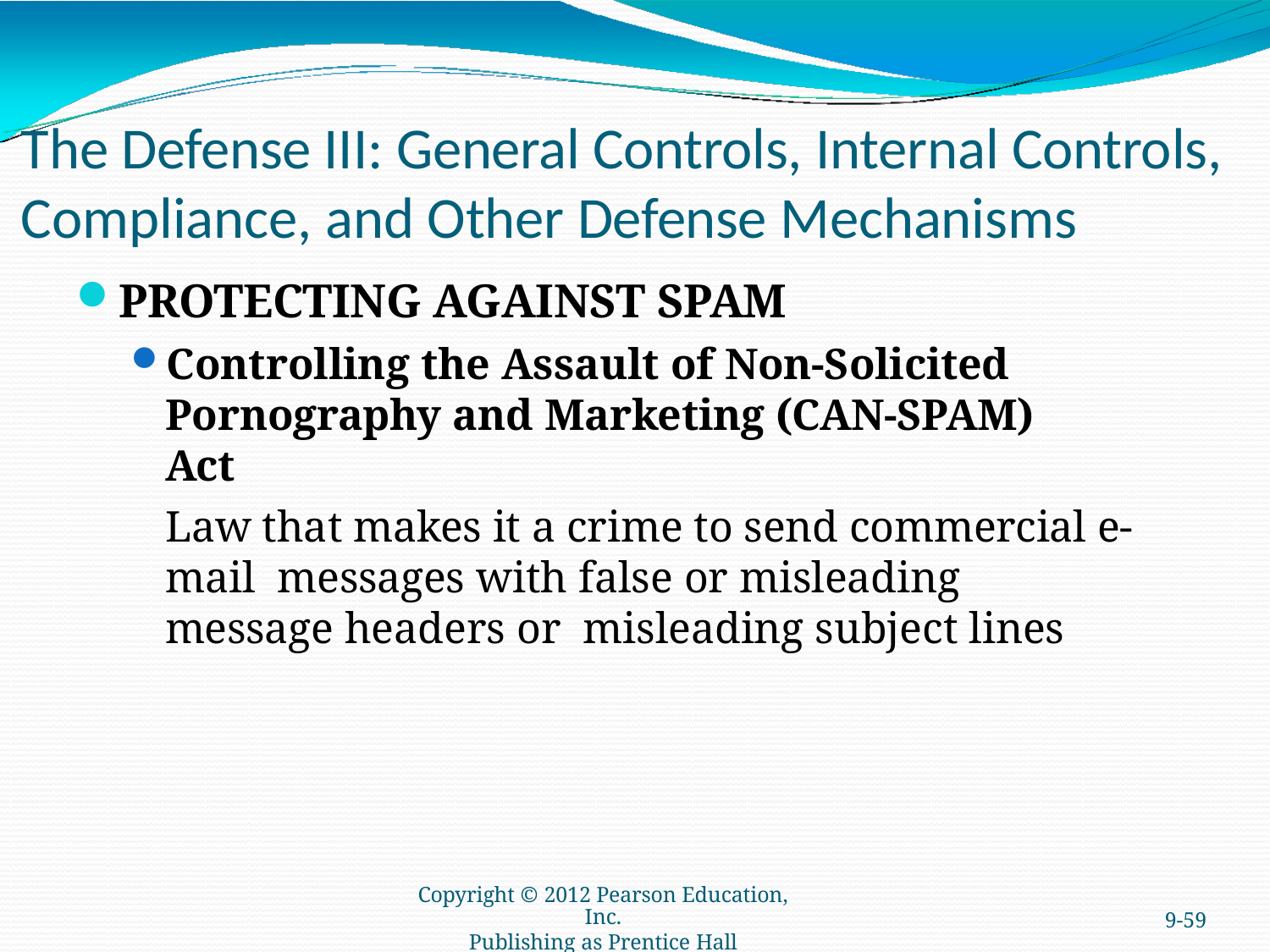

# The Defense III: General Controls, Internal Controls,  Compliance, and Other Defense Mechanisms
PROTECTING AGAINST SPAM
Controlling the Assault of Non-Solicited  Pornography and Marketing (CAN-SPAM) Act
Law that makes it a crime to send commercial e-mail  messages with false or misleading message headers or  misleading subject lines
Copyright © 2012 Pearson Education, Inc.
Publishing as Prentice Hall
9-59